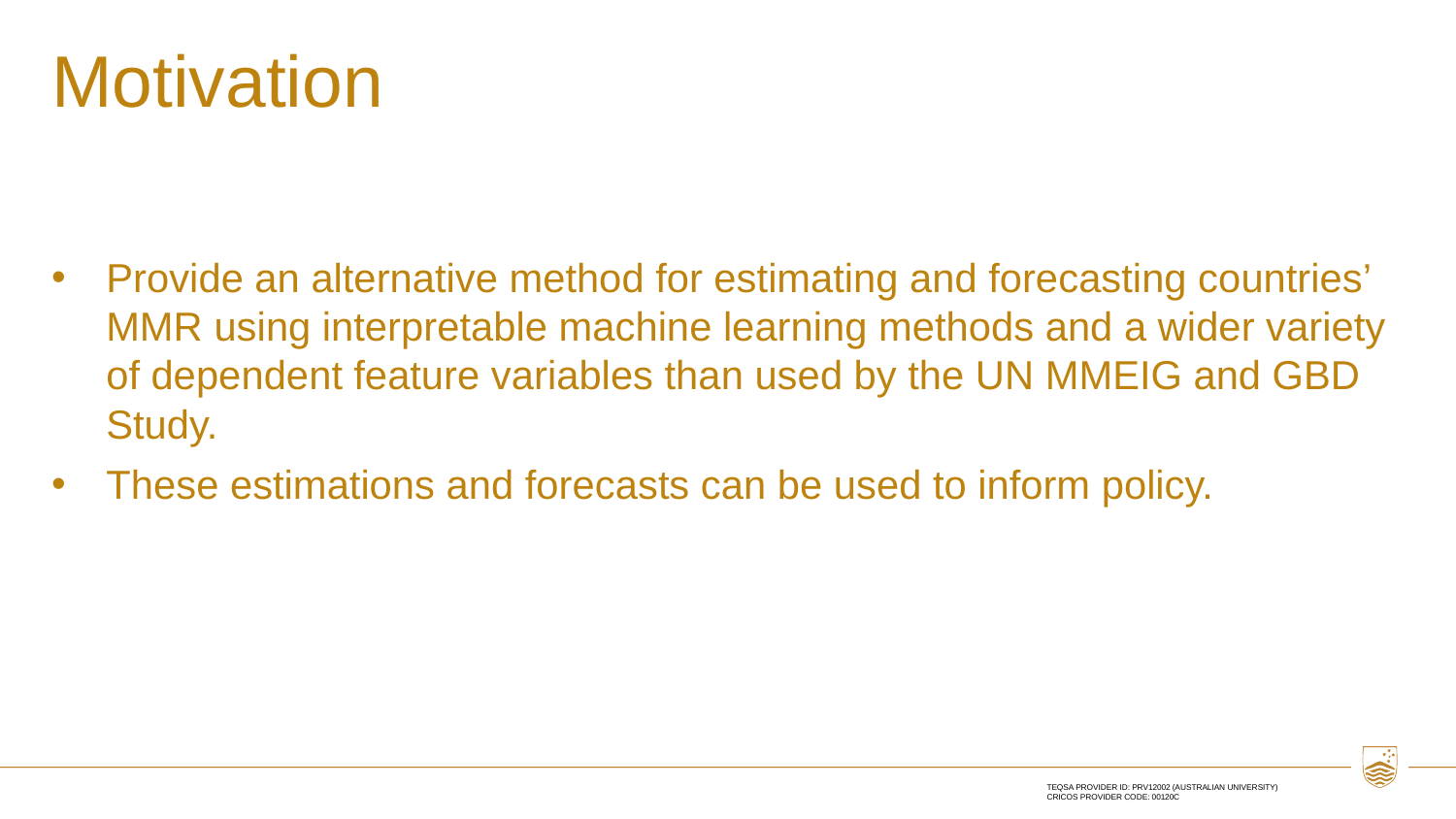

# Motivation

Provide an alternative method for estimating and forecasting countries’ MMR using interpretable machine learning methods and a wider variety of dependent feature variables than used by the UN MMEIG and GBD Study.
These estimations and forecasts can be used to inform policy.